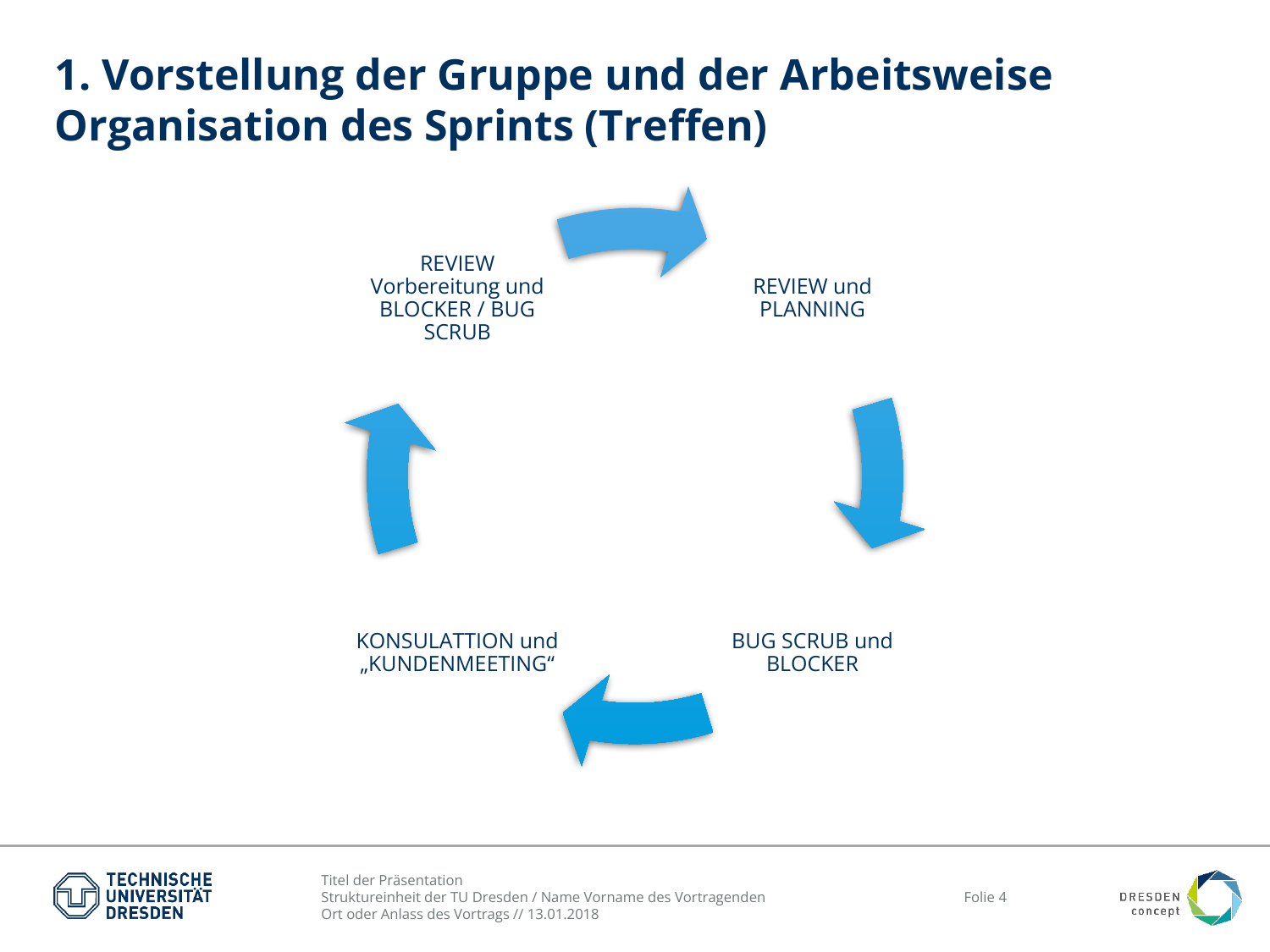

# 1. Vorstellung der Gruppe und der Arbeitsweise Organisation des Sprints (Treffen)
REVIEW und PLANNING
BUG SCRUB und BLOCKER
KONSULATTION und „KUNDENMEETING“
REVIEW Vorbereitung und BLOCKER / BUG SCRUB